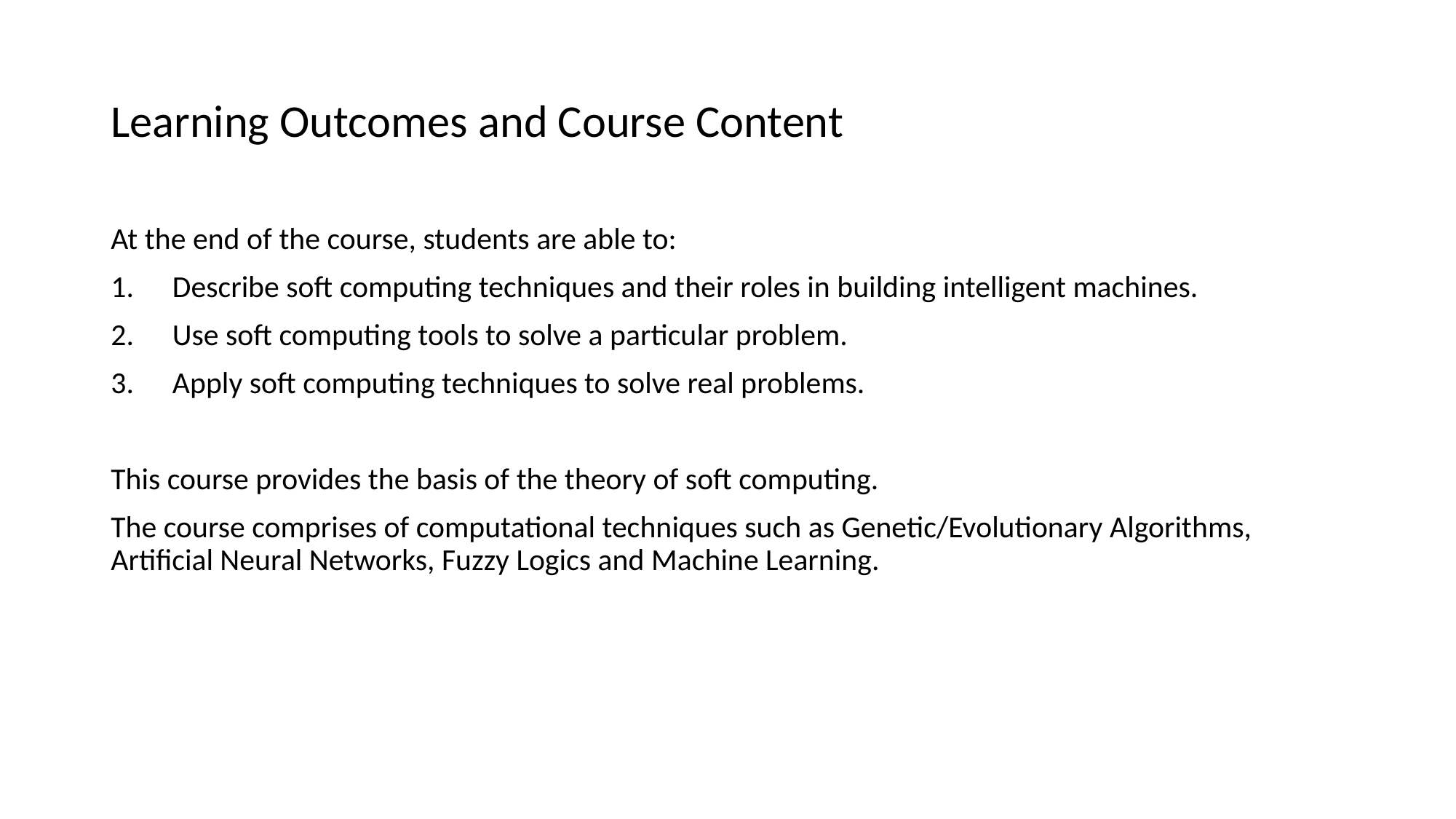

# Learning Outcomes and Course Content
At the end of the course, students are able to:
Describe soft computing techniques and their roles in building intelligent machines.
Use soft computing tools to solve a particular problem.
Apply soft computing techniques to solve real problems.

This course provides the basis of the theory of soft computing.
The course comprises of computational techniques such as Genetic/Evolutionary Algorithms, Artificial Neural Networks, Fuzzy Logics and Machine Learning.